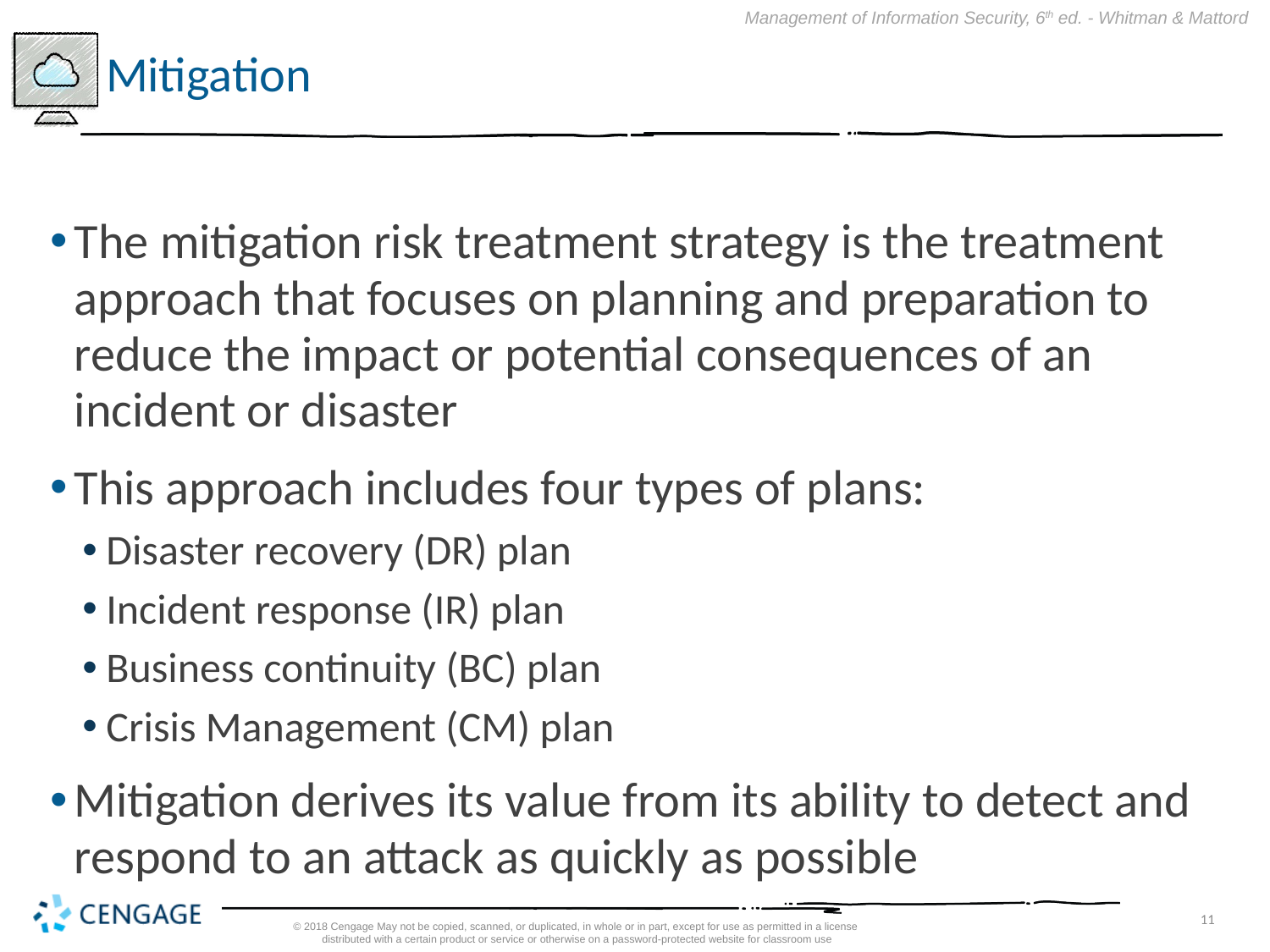

# Mitigation
The mitigation risk treatment strategy is the treatment approach that focuses on planning and preparation to reduce the impact or potential consequences of an incident or disaster
This approach includes four types of plans:
Disaster recovery (DR) plan
Incident response (IR) plan
Business continuity (BC) plan
Crisis Management (CM) plan
Mitigation derives its value from its ability to detect and respond to an attack as quickly as possible